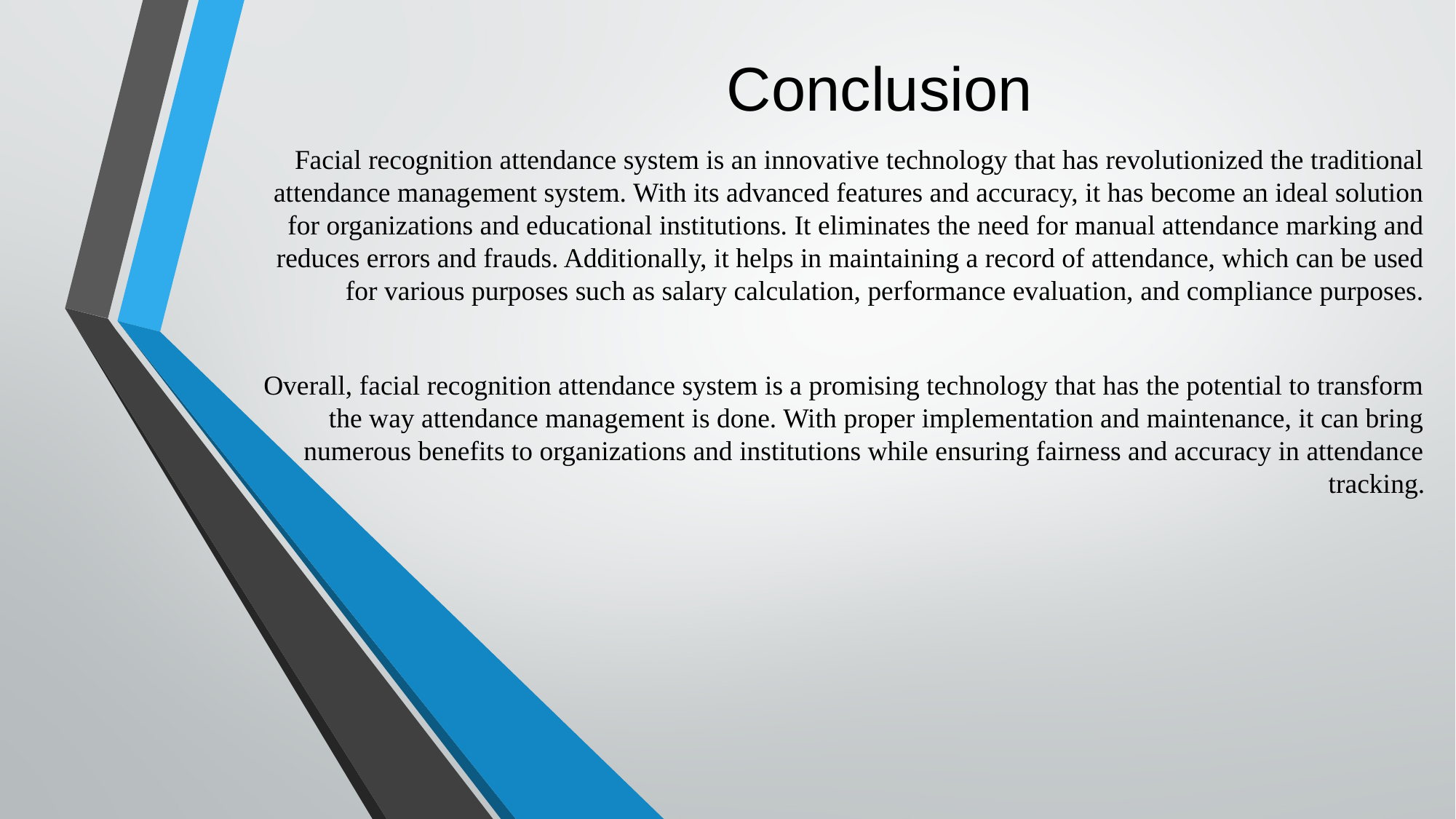

# Conclusion
Facial recognition attendance system is an innovative technology that has revolutionized the traditional attendance management system. With its advanced features and accuracy, it has become an ideal solution for organizations and educational institutions. It eliminates the need for manual attendance marking and reduces errors and frauds. Additionally, it helps in maintaining a record of attendance, which can be used for various purposes such as salary calculation, performance evaluation, and compliance purposes.

Overall, facial recognition attendance system is a promising technology that has the potential to transform the way attendance management is done. With proper implementation and maintenance, it can bring numerous benefits to organizations and institutions while ensuring fairness and accuracy in attendance tracking.